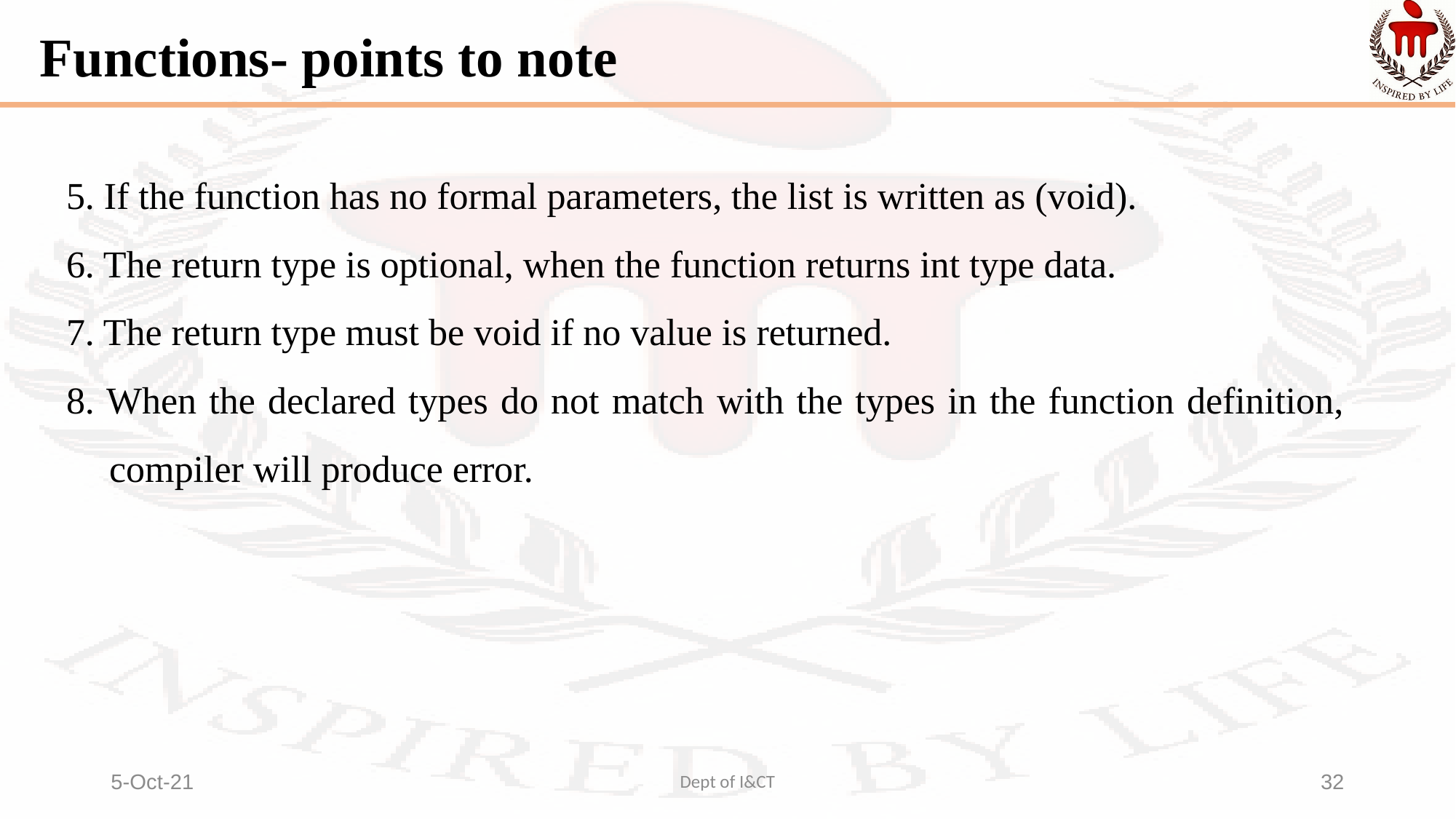

# Functions- points to note
5. If the function has no formal parameters, the list is written as (void).
6. The return type is optional, when the function returns int type data.
7. The return type must be void if no value is returned.
8. When the declared types do not match with the types in the function definition, compiler will produce error.
5-Oct-21
Dept of I&CT
32